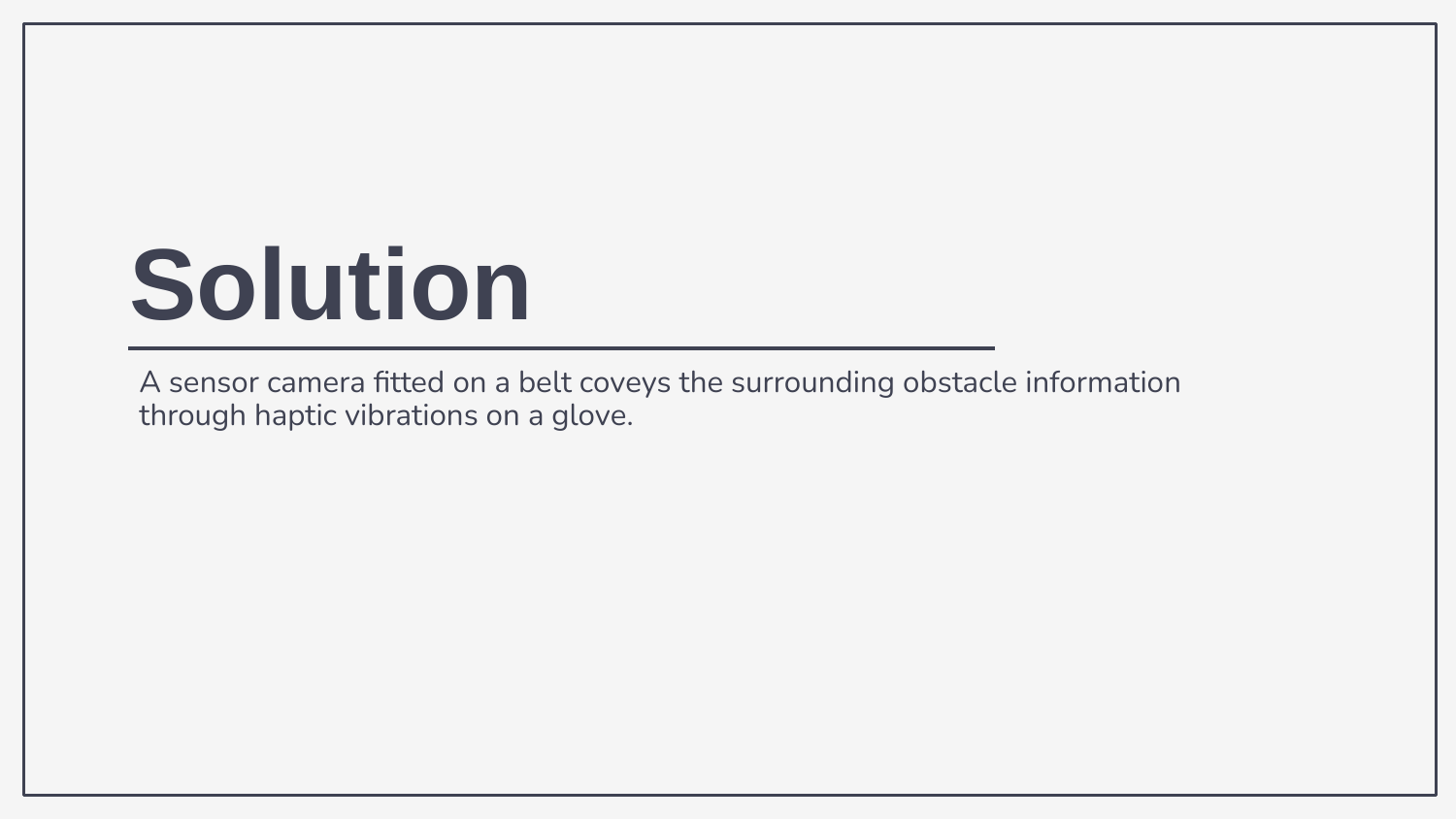

# Solution
A sensor camera fitted on a belt coveys the surrounding obstacle information through haptic vibrations on a glove.